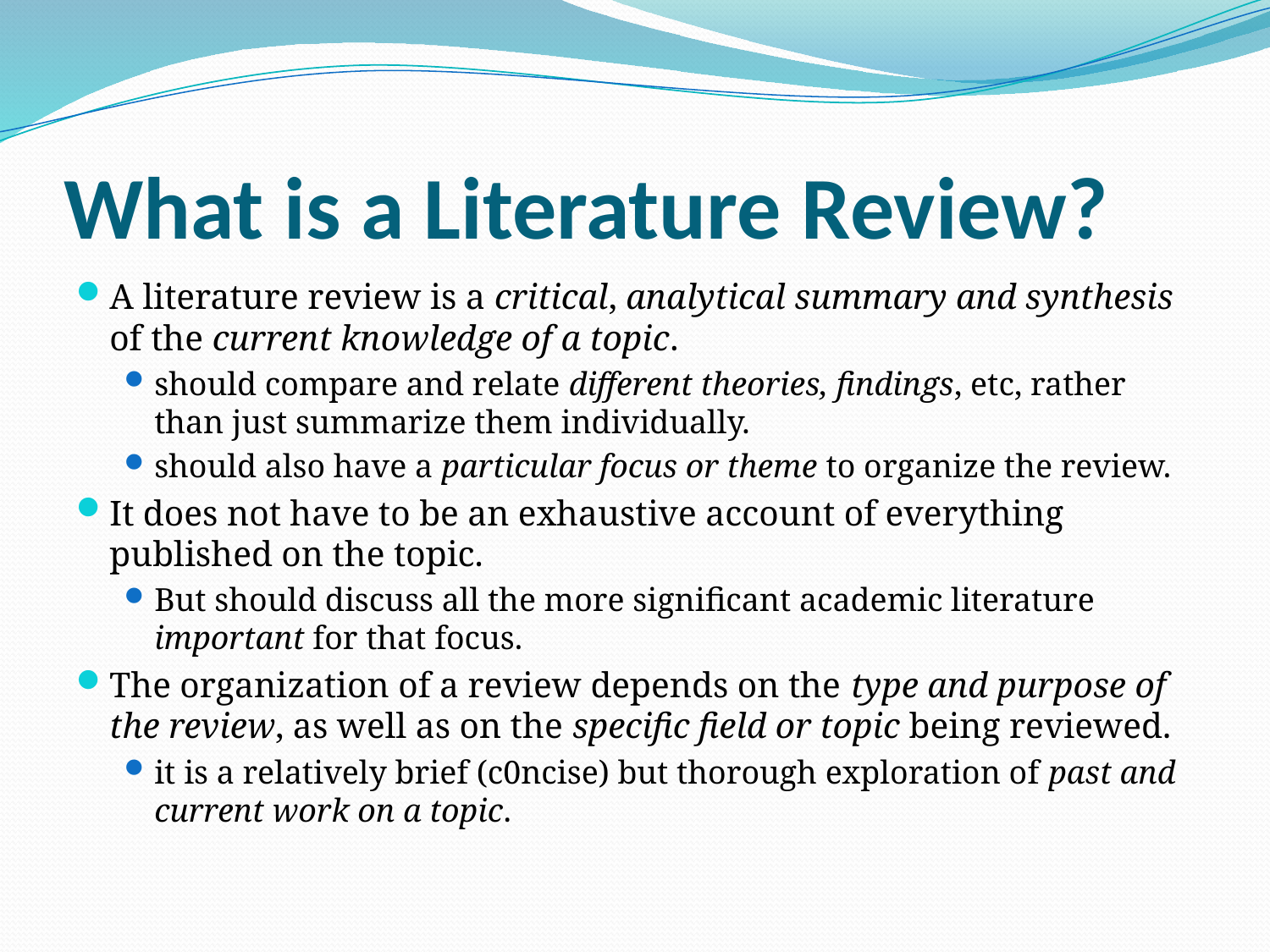

# What is a Literature Review?
A literature review is a critical, analytical summary and synthesis of the current knowledge of a topic.
should compare and relate different theories, findings, etc, rather than just summarize them individually.
should also have a particular focus or theme to organize the review.
It does not have to be an exhaustive account of everything published on the topic.
But should discuss all the more significant academic literature important for that focus.
The organization of a review depends on the type and purpose of the review, as well as on the specific field or topic being reviewed.
it is a relatively brief (c0ncise) but thorough exploration of past and current work on a topic.